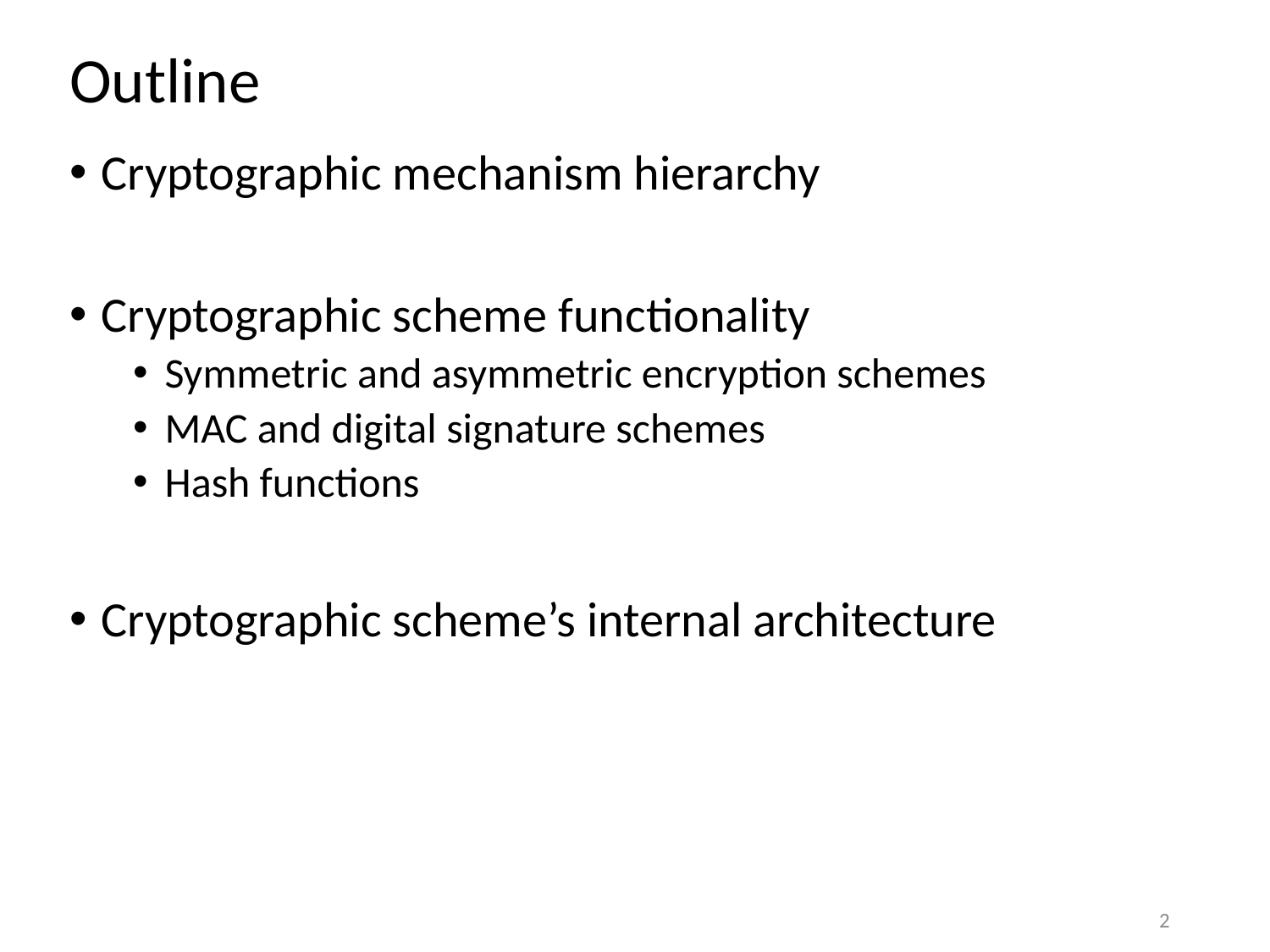

# Outline
Cryptographic mechanism hierarchy

Cryptographic scheme functionality
Symmetric and asymmetric encryption schemes
MAC and digital signature schemes
Hash functions

Cryptographic scheme’s internal architecture
2